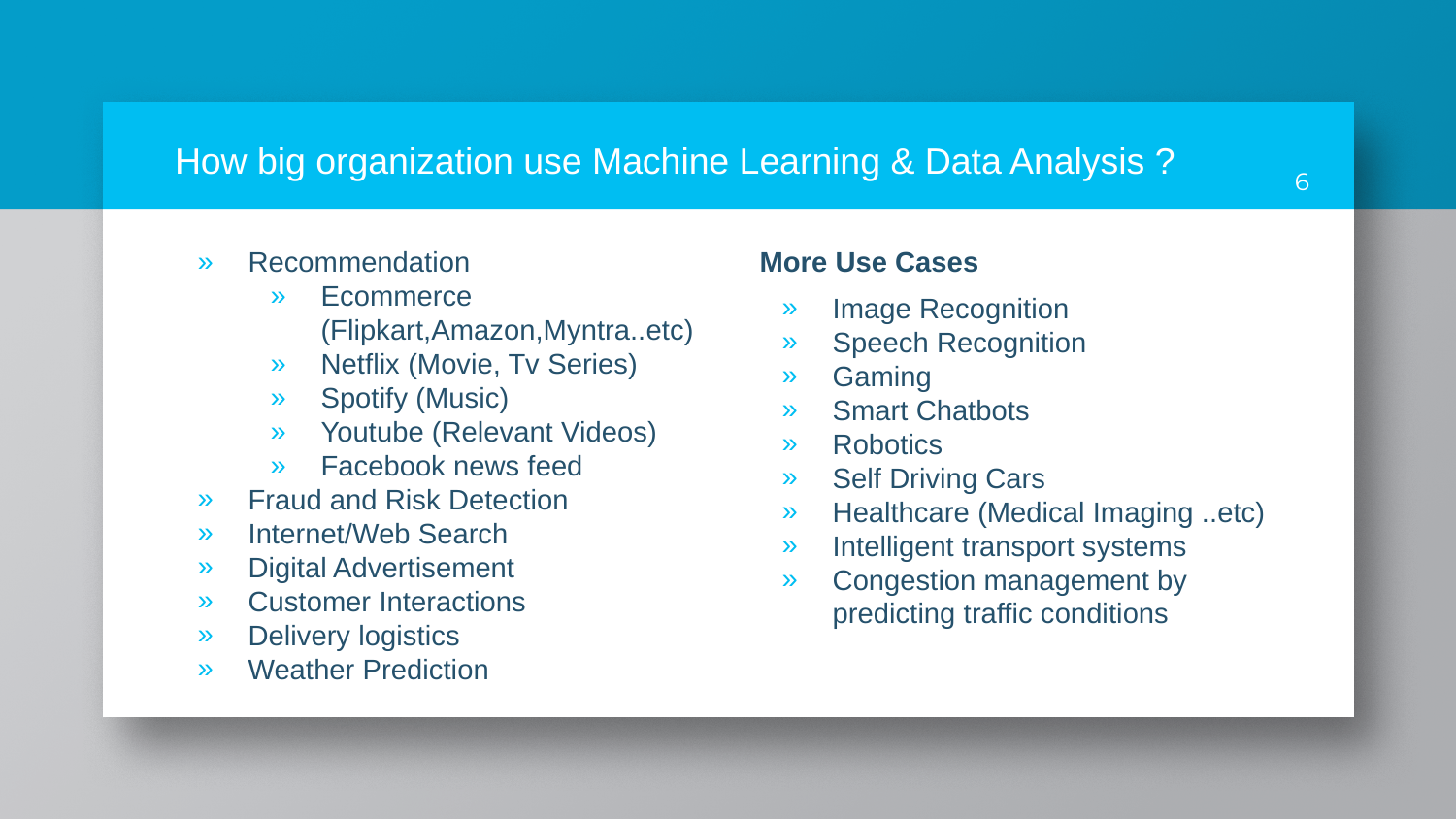

6
# How big organization use Machine Learning & Data Analysis ?

Recommendation
Ecommerce (Flipkart,Amazon,Myntra..etc)
Netflix (Movie, Tv Series)
Spotify (Music)
Youtube (Relevant Videos)
Facebook news feed
Fraud and Risk Detection
Internet/Web Search
Digital Advertisement
Customer Interactions
Delivery logistics
Weather Prediction

More Use Cases
Image Recognition
Speech Recognition
Gaming
Smart Chatbots
Robotics
Self Driving Cars
Healthcare (Medical Imaging ..etc)
Intelligent transport systems
Congestion management by predicting traffic conditions